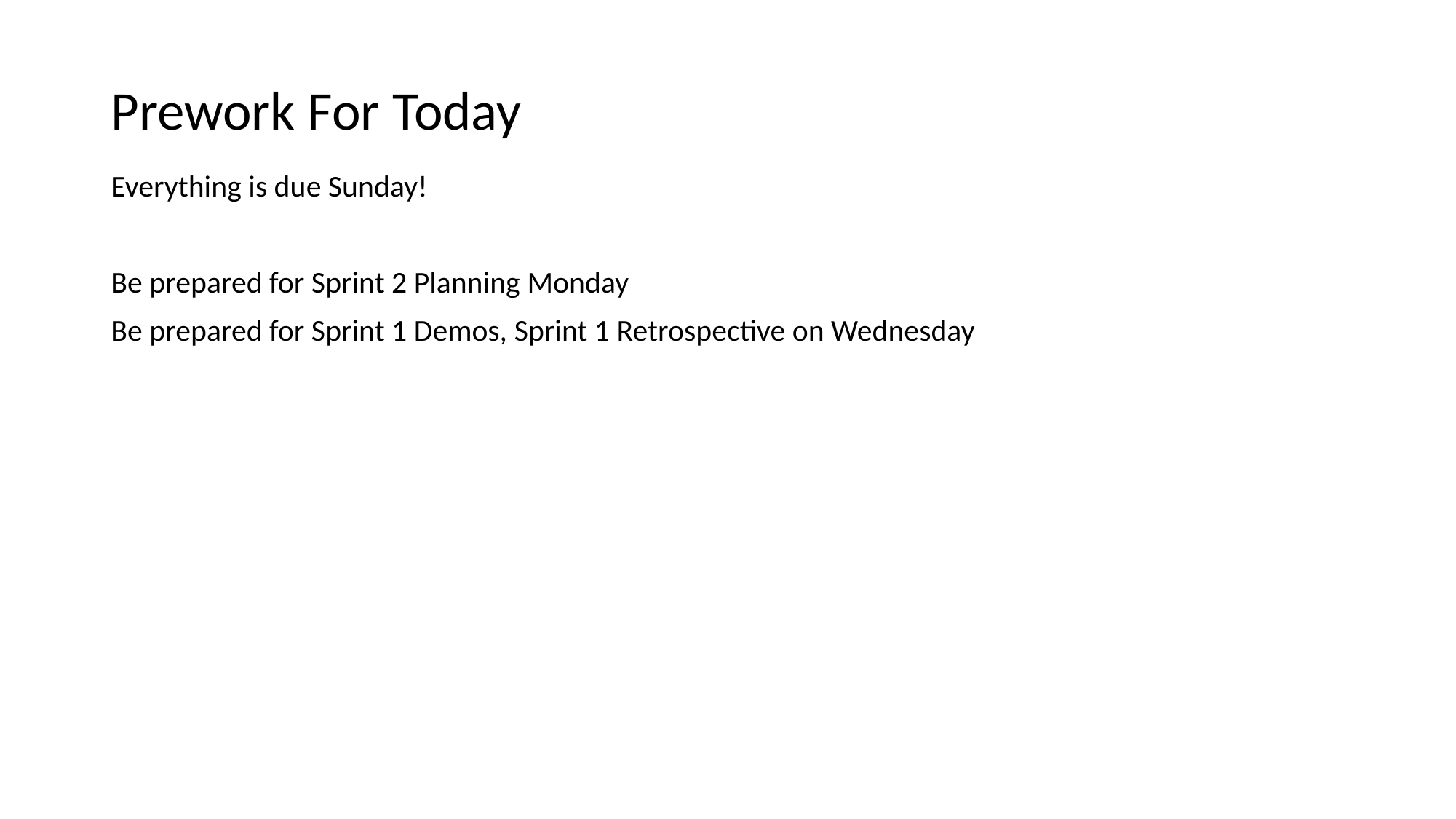

# Prework For Today
Everything is due Sunday!

Be prepared for Sprint 2 Planning Monday
Be prepared for Sprint 1 Demos, Sprint 1 Retrospective on Wednesday